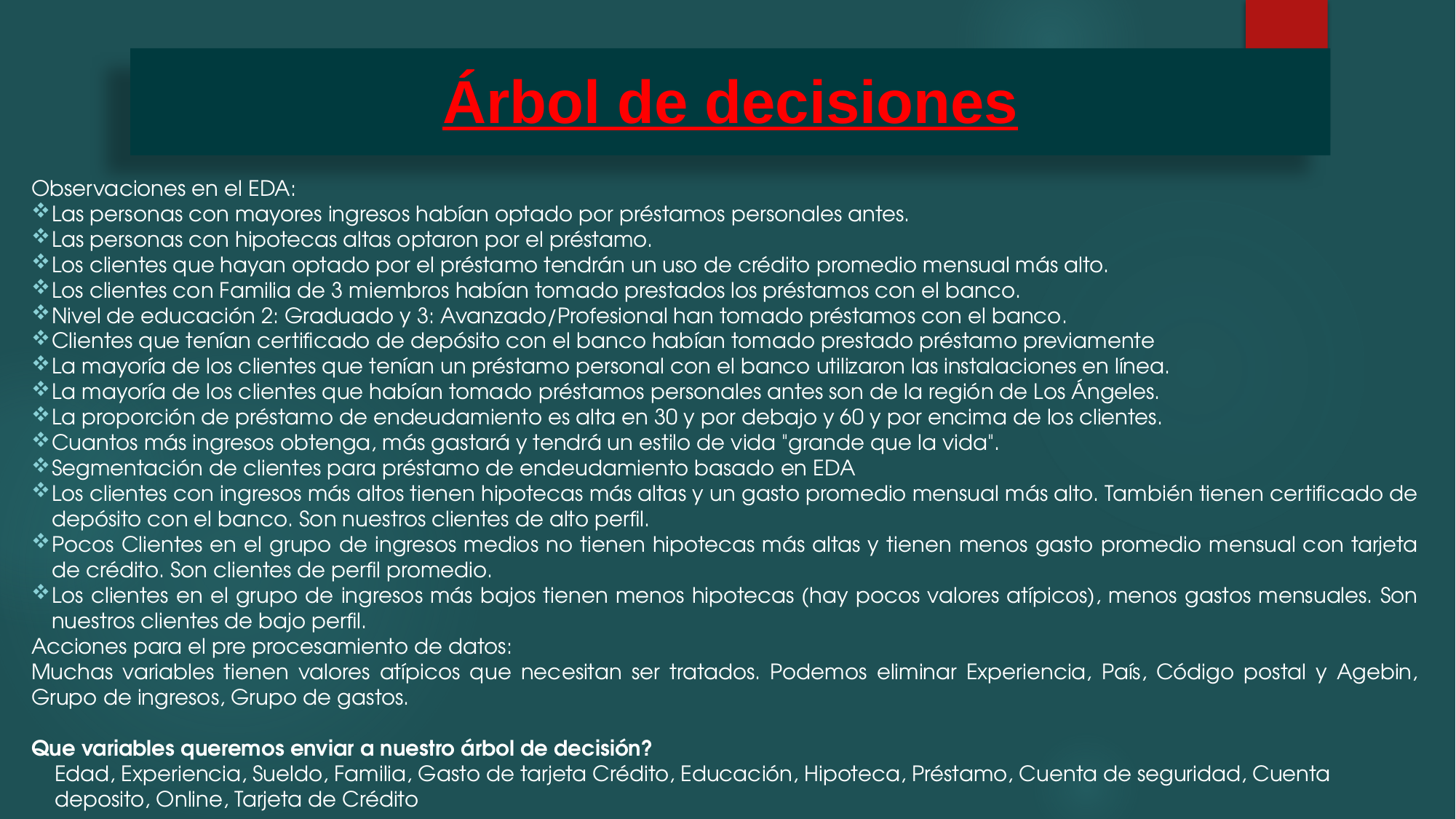

# Árbol de decisiones
Observaciones en el EDA:
Las personas con mayores ingresos habían optado por préstamos personales antes.
Las personas con hipotecas altas optaron por el préstamo.
Los clientes que hayan optado por el préstamo tendrán un uso de crédito promedio mensual más alto.
Los clientes con Familia de 3 miembros habían tomado prestados los préstamos con el banco.
Nivel de educación 2: Graduado y 3: Avanzado/Profesional han tomado préstamos con el banco.
Clientes que tenían certificado de depósito con el banco habían tomado prestado préstamo previamente
La mayoría de los clientes que tenían un préstamo personal con el banco utilizaron las instalaciones en línea.
La mayoría de los clientes que habían tomado préstamos personales antes son de la región de Los Ángeles.
La proporción de préstamo de endeudamiento es alta en 30 y por debajo y 60 y por encima de los clientes.
Cuantos más ingresos obtenga, más gastará y tendrá un estilo de vida "grande que la vida".
Segmentación de clientes para préstamo de endeudamiento basado en EDA
Los clientes con ingresos más altos tienen hipotecas más altas y un gasto promedio mensual más alto. También tienen certificado de depósito con el banco. Son nuestros clientes de alto perfil.
Pocos Clientes en el grupo de ingresos medios no tienen hipotecas más altas y tienen menos gasto promedio mensual con tarjeta de crédito. Son clientes de perfil promedio.
Los clientes en el grupo de ingresos más bajos tienen menos hipotecas (hay pocos valores atípicos), menos gastos mensuales. Son nuestros clientes de bajo perfil.
Acciones para el pre procesamiento de datos:
Muchas variables tienen valores atípicos que necesitan ser tratados. Podemos eliminar Experiencia, País, Código postal y Agebin, Grupo de ingresos, Grupo de gastos.

Que variables queremos enviar a nuestro árbol de decisión?
Edad, Experiencia, Sueldo, Familia, Gasto de tarjeta Crédito, Educación, Hipoteca, Préstamo, Cuenta de seguridad, Cuenta deposito, Online, Tarjeta de Crédito